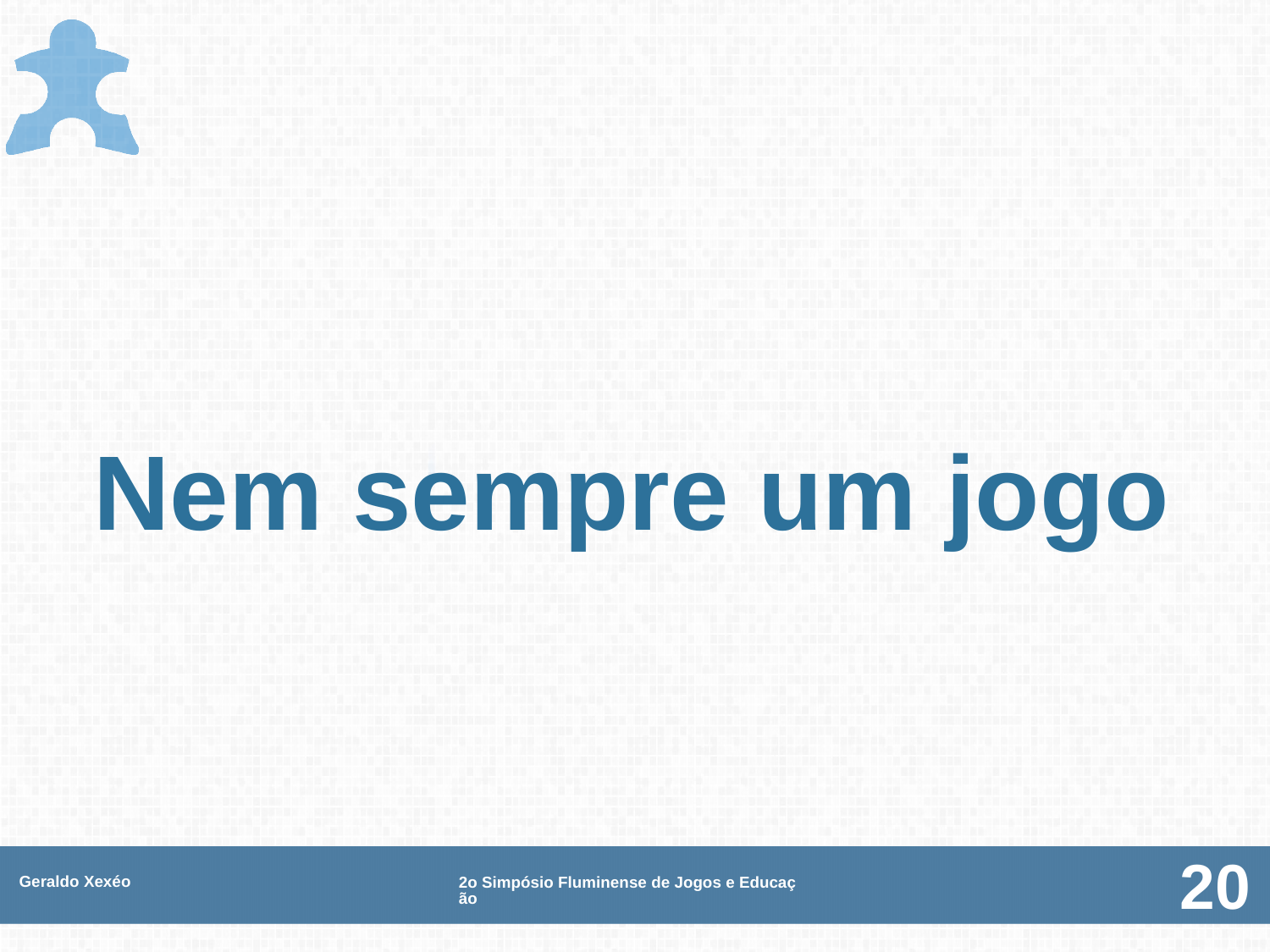

# Nem sempre um jogo
Geraldo Xexéo
2o Simpósio Fluminense de Jogos e Educação
20